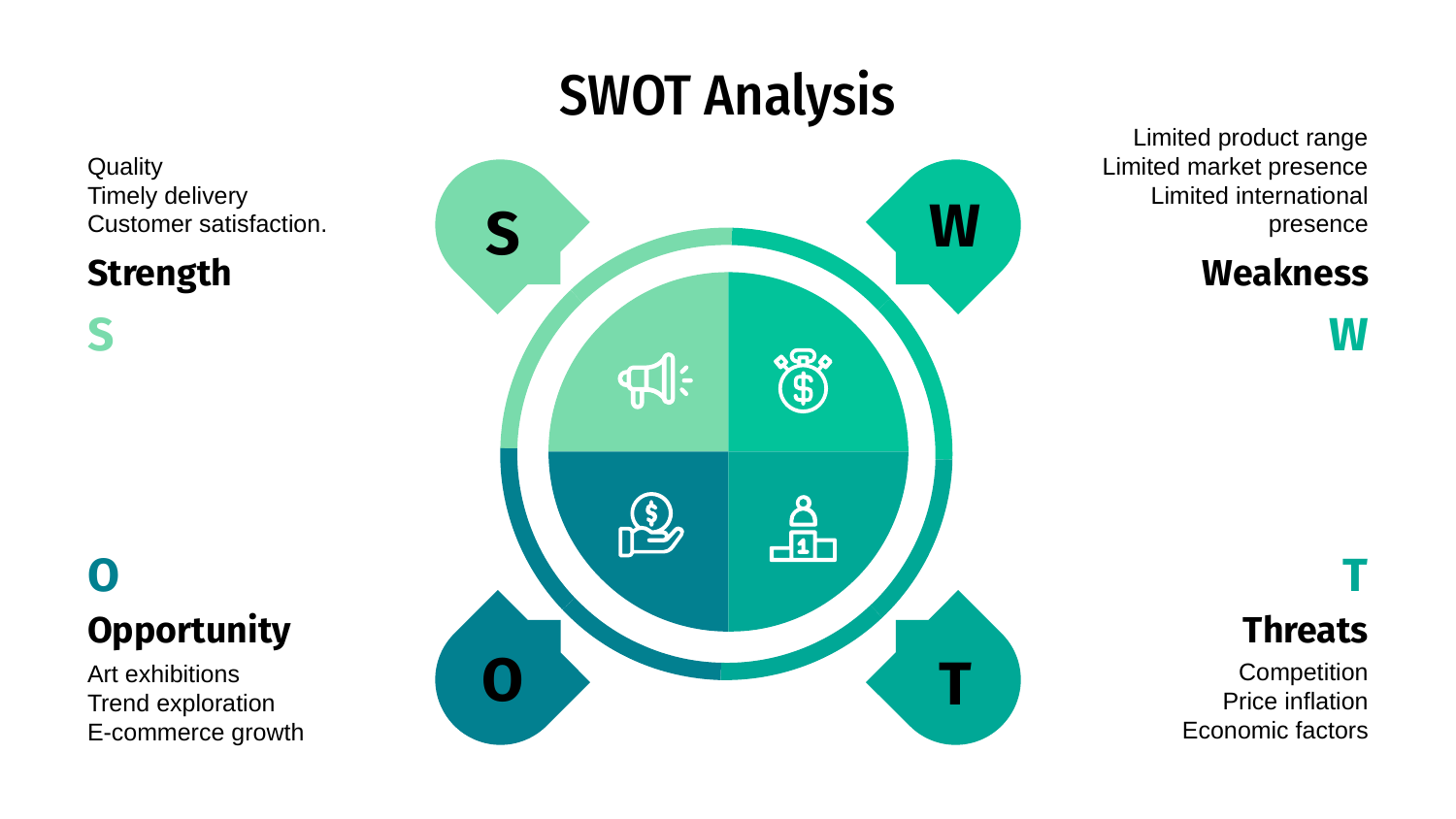

# SWOT Analysis
Quality
Timely delivery
Customer satisfaction.

S

Strength

S

Limited product range
Limited market presence
Limited international presence

W

Weakness

W

O

Opportunity
O
Art exhibitions
Trend exploration
E-commerce growth

T

Threats
T
Competition
Price inflation
Economic factors